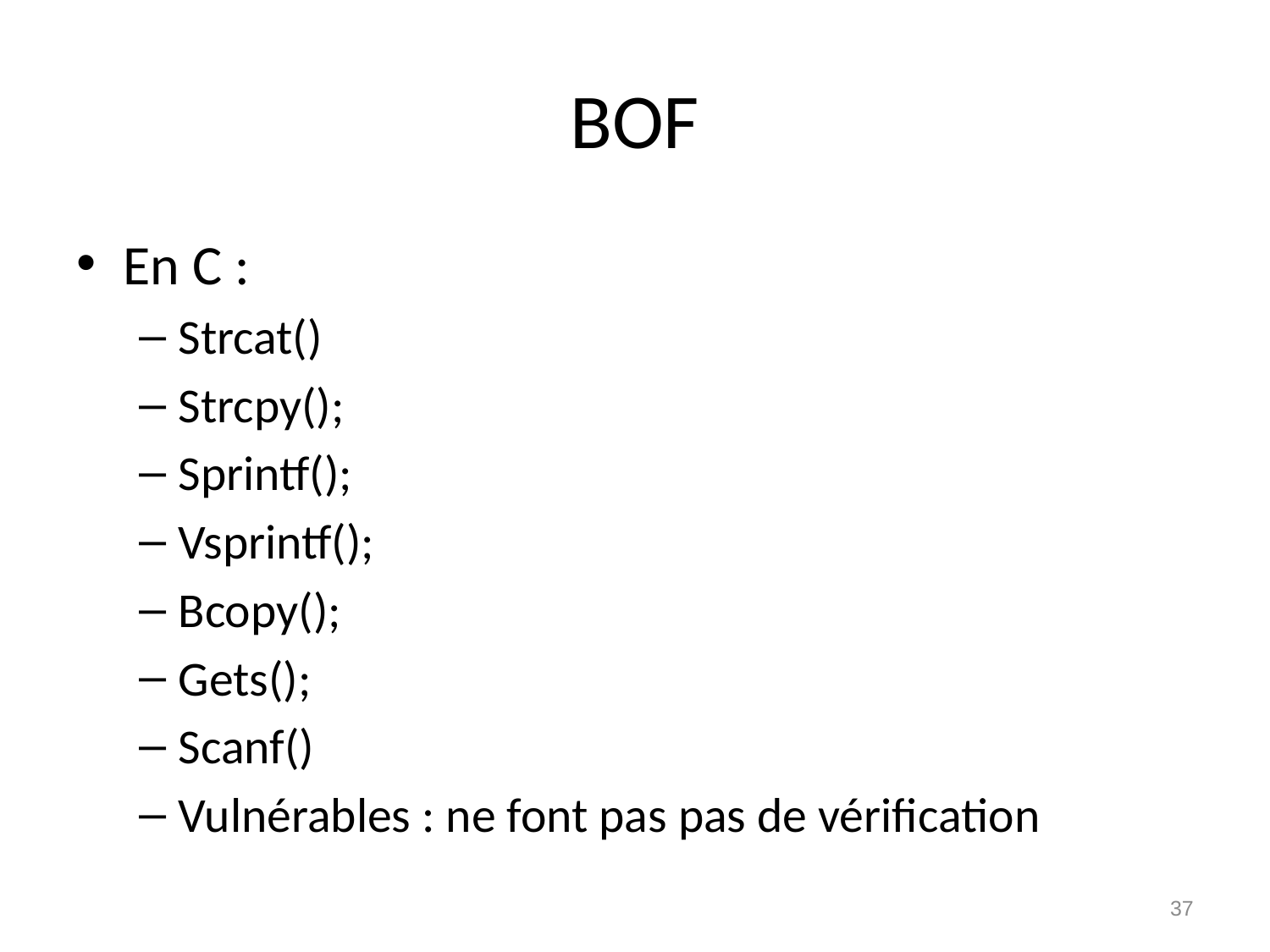

# BOF
En C :
Strcat()
Strcpy();
Sprintf();
Vsprintf();
Bcopy();
Gets();
Scanf()
Vulnérables : ne font pas pas de vérification
37